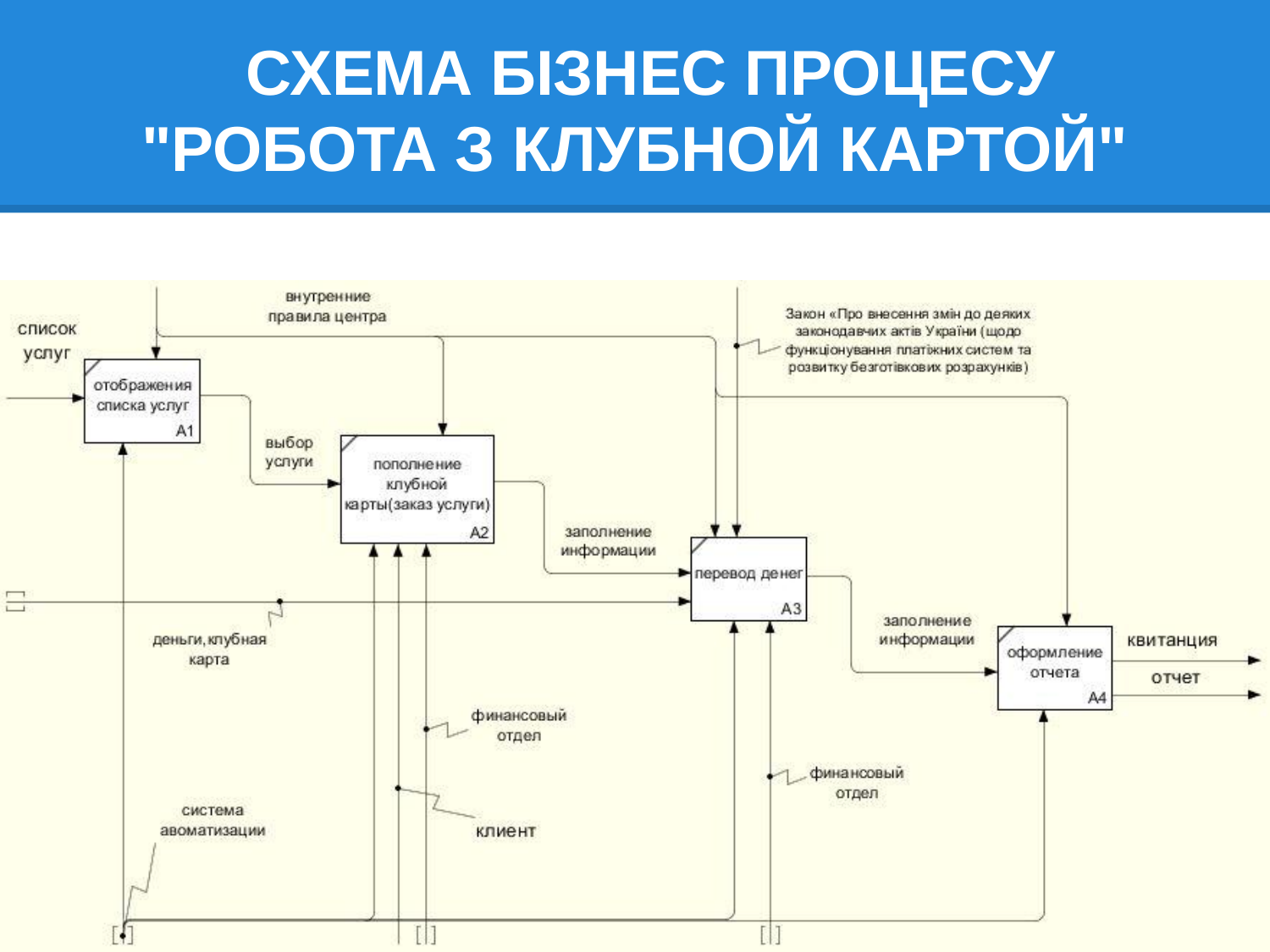

# СХЕМА БІЗНЕС ПРОЦЕСУ "РОБОТА З КЛУБНОЙ КАРТОЙ"